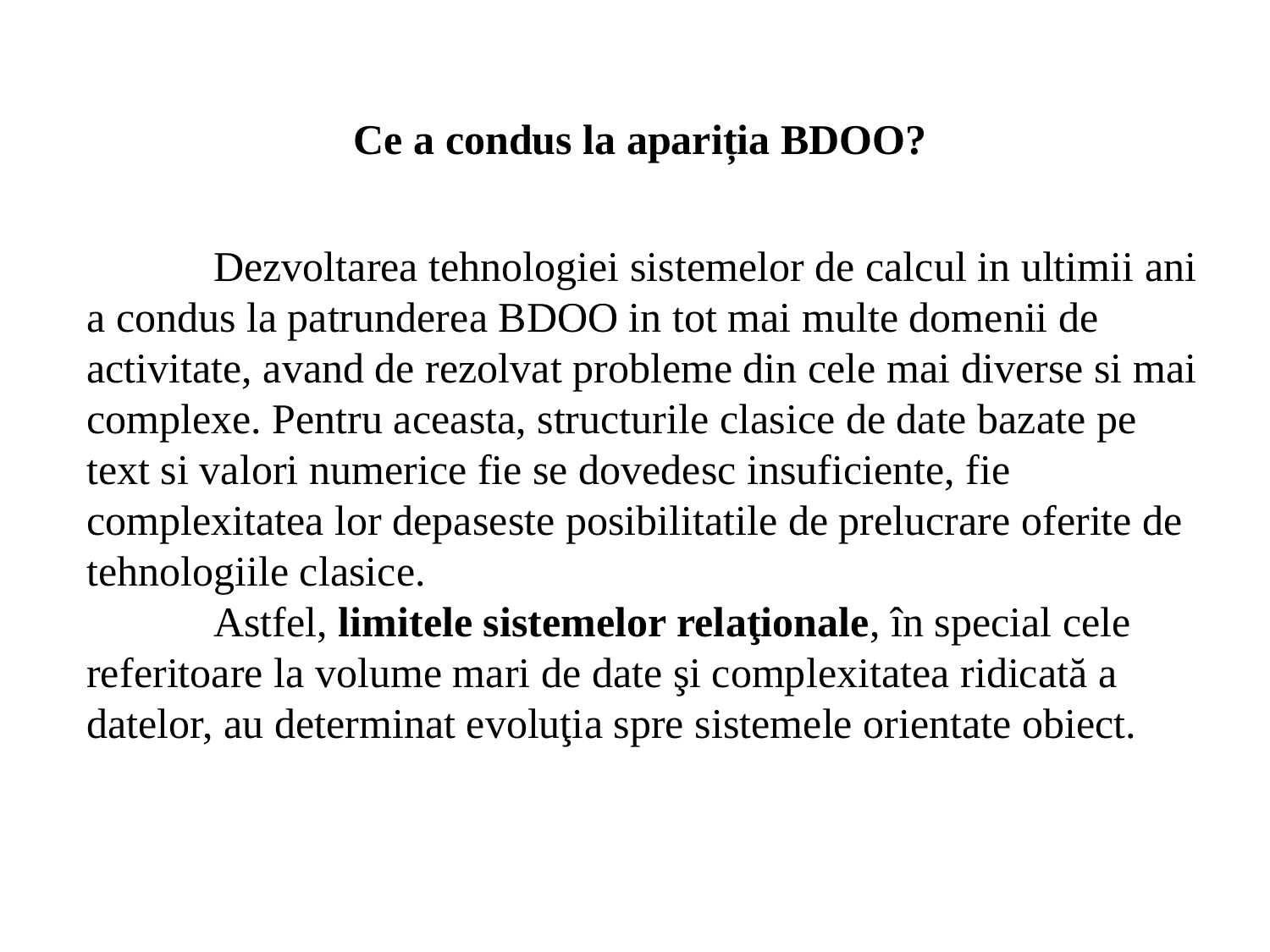

#
Ce a condus la apariția BDOO?

	Dezvoltarea tehnologiei sistemelor de calcul in ultimii ani a condus la patrunderea BDOO in tot mai multe domenii de activitate, avand de rezolvat probleme din cele mai diverse si mai complexe. Pentru aceasta, structurile clasice de date bazate pe text si valori numerice fie se dovedesc insuficiente, fie complexitatea lor depaseste posibilitatile de prelucrare oferite de tehnologiile clasice.
	Astfel, limitele sistemelor relaţionale, în special cele referitoare la volume mari de date şi complexitatea ridicată a datelor, au determinat evoluţia spre sistemele orientate obiect.